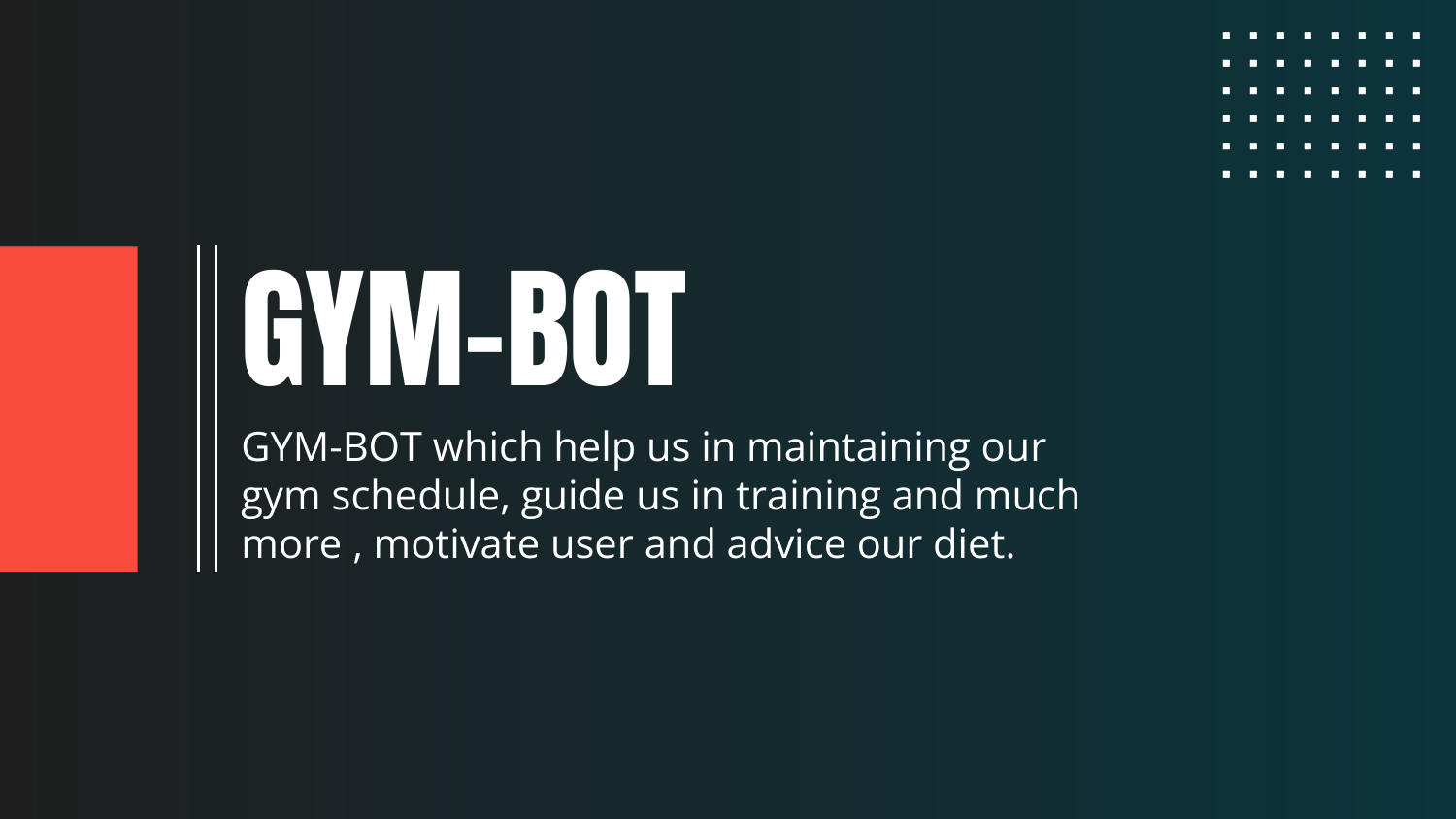

# GYM-BOT

GYM-BOT which help us in maintaining our gym schedule, guide us in training and much more , motivate user and advice our diet.